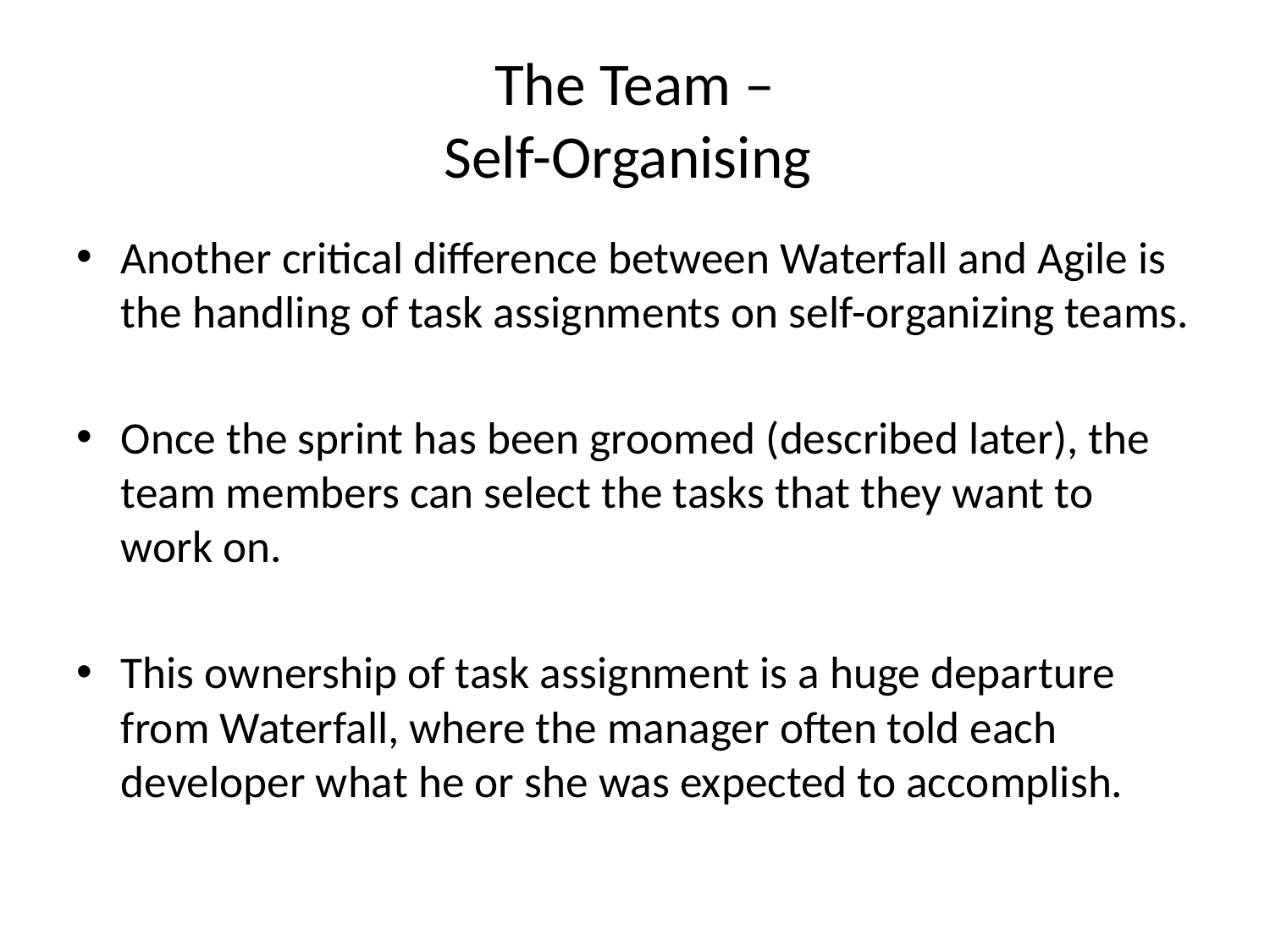

# The Team – Self-Organising
Another critical difference between Waterfall and Agile is the handling of task assignments on self-organizing teams.

Once the sprint has been groomed (described later), the team members can select the tasks that they want to work on.

This ownership of task assignment is a huge departure from Waterfall, where the manager often told each developer what he or she was expected to accomplish.